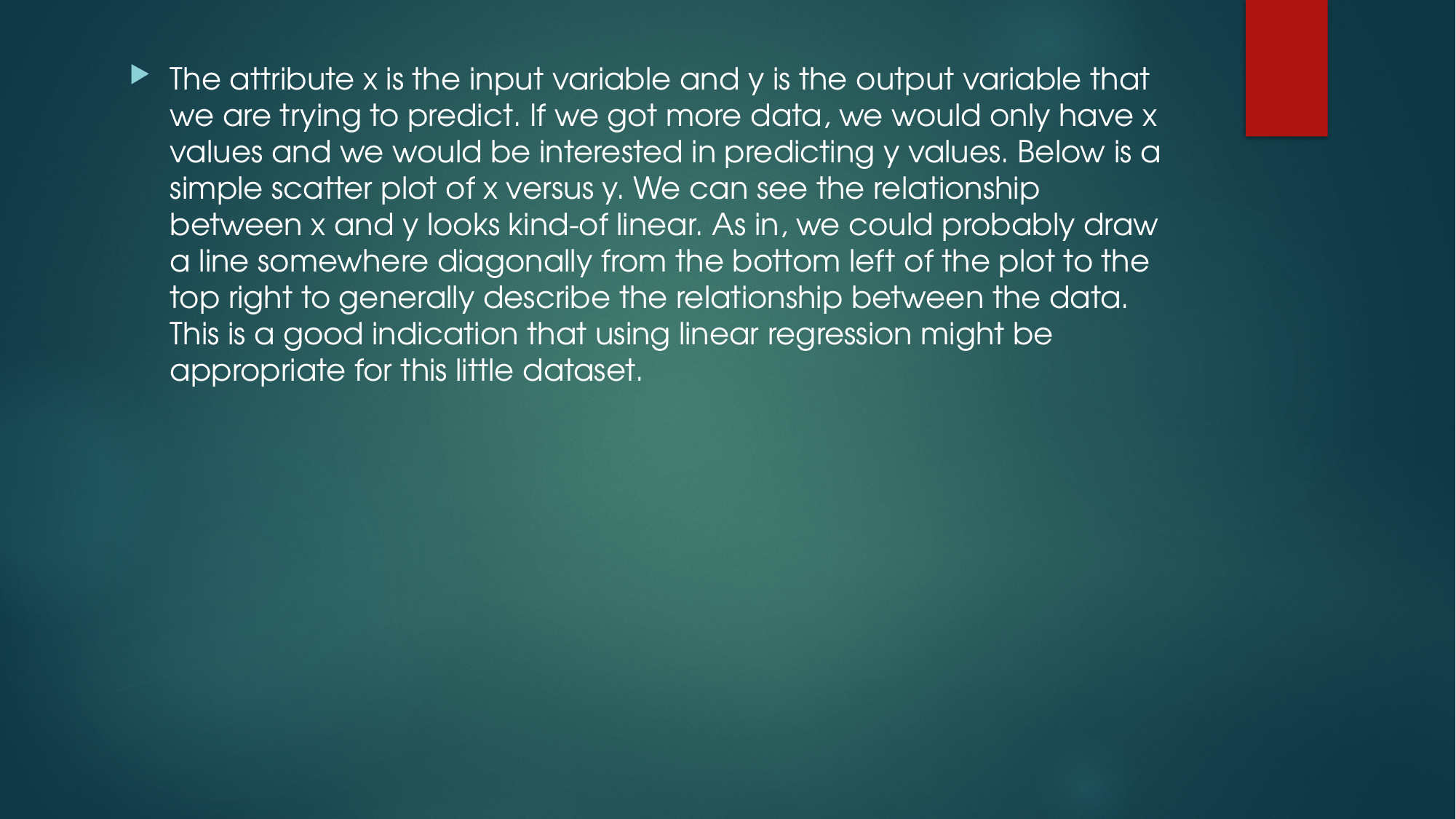

#
The attribute x is the input variable and y is the output variable that we are trying to predict. If we got more data, we would only have x values and we would be interested in predicting y values. Below is a simple scatter plot of x versus y. We can see the relationship between x and y looks kind-of linear. As in, we could probably draw a line somewhere diagonally from the bottom left of the plot to the top right to generally describe the relationship between the data. This is a good indication that using linear regression might be appropriate for this little dataset.